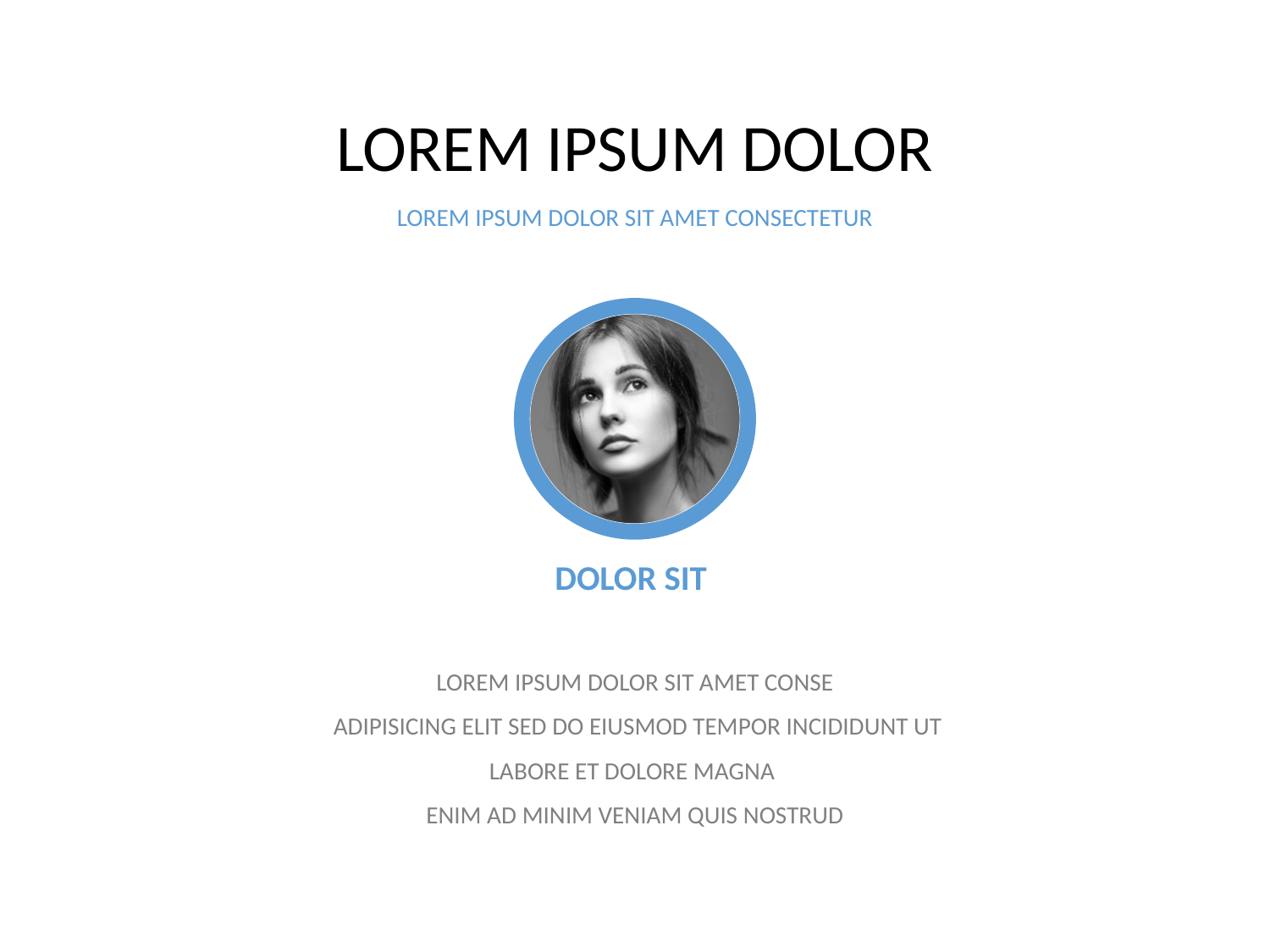

LOREM IPSUM DOLOR
LOREM IPSUM DOLOR SIT AMET CONSECTETUR

DOLOR SIT
LOREM IPSUM DOLOR SIT AMET CONSE
 ADIPISICING ELIT SED DO EIUSMOD TEMPOR INCIDIDUNT UT LABORE ET DOLORE MAGNA
ENIM AD MINIM VENIAM QUIS NOSTRUD